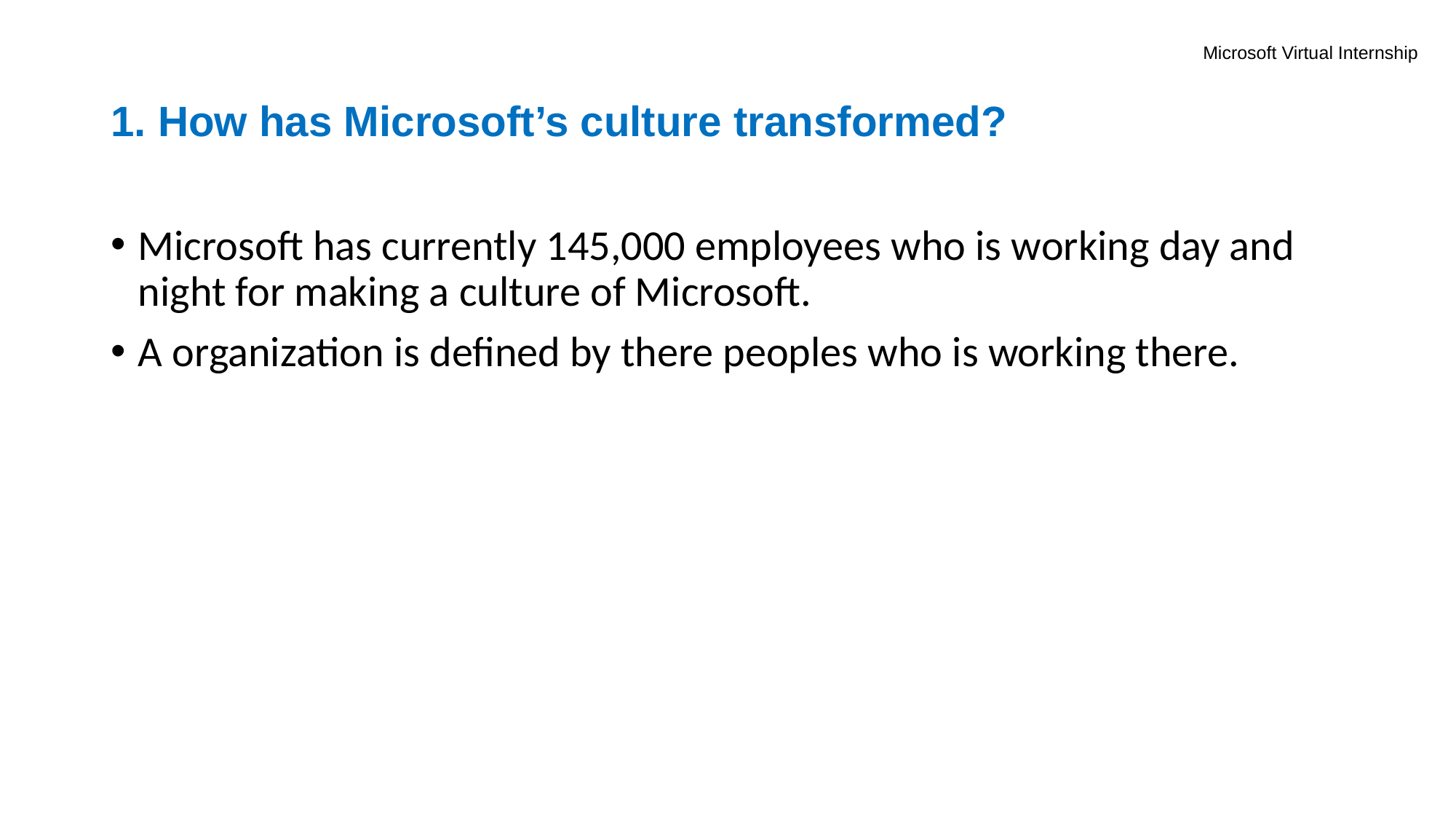

Microsoft Virtual Internship
# 1. How has Microsoft’s culture transformed?
Microsoft has currently 145,000 employees who is working day and night for making a culture of Microsoft.
A organization is defined by there peoples who is working there.